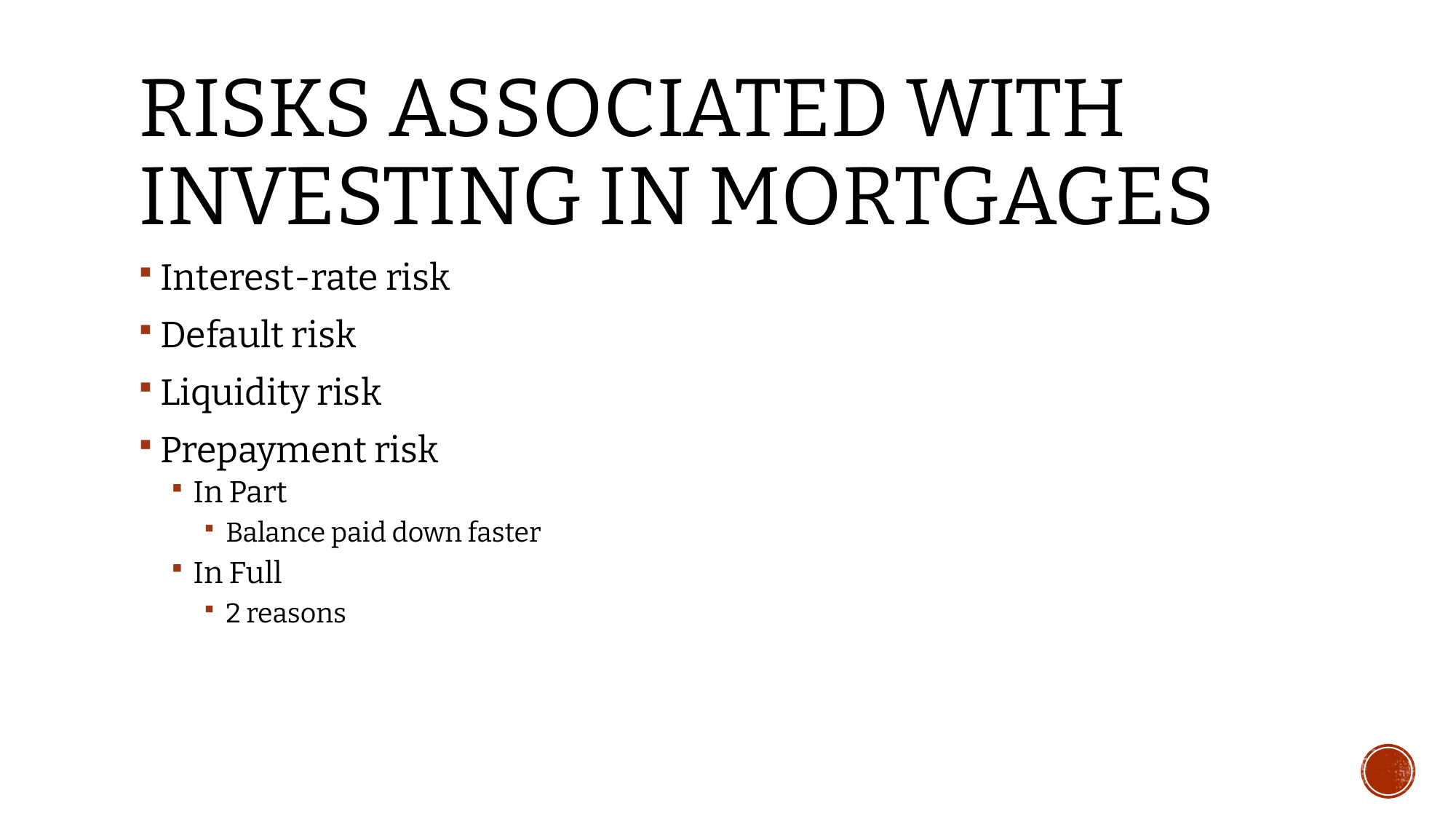

# Risks Associated With Investing in Mortgages
Interest-rate risk
Default risk
Liquidity risk
Prepayment risk
In Part
Balance paid down faster
In Full
2 reasons